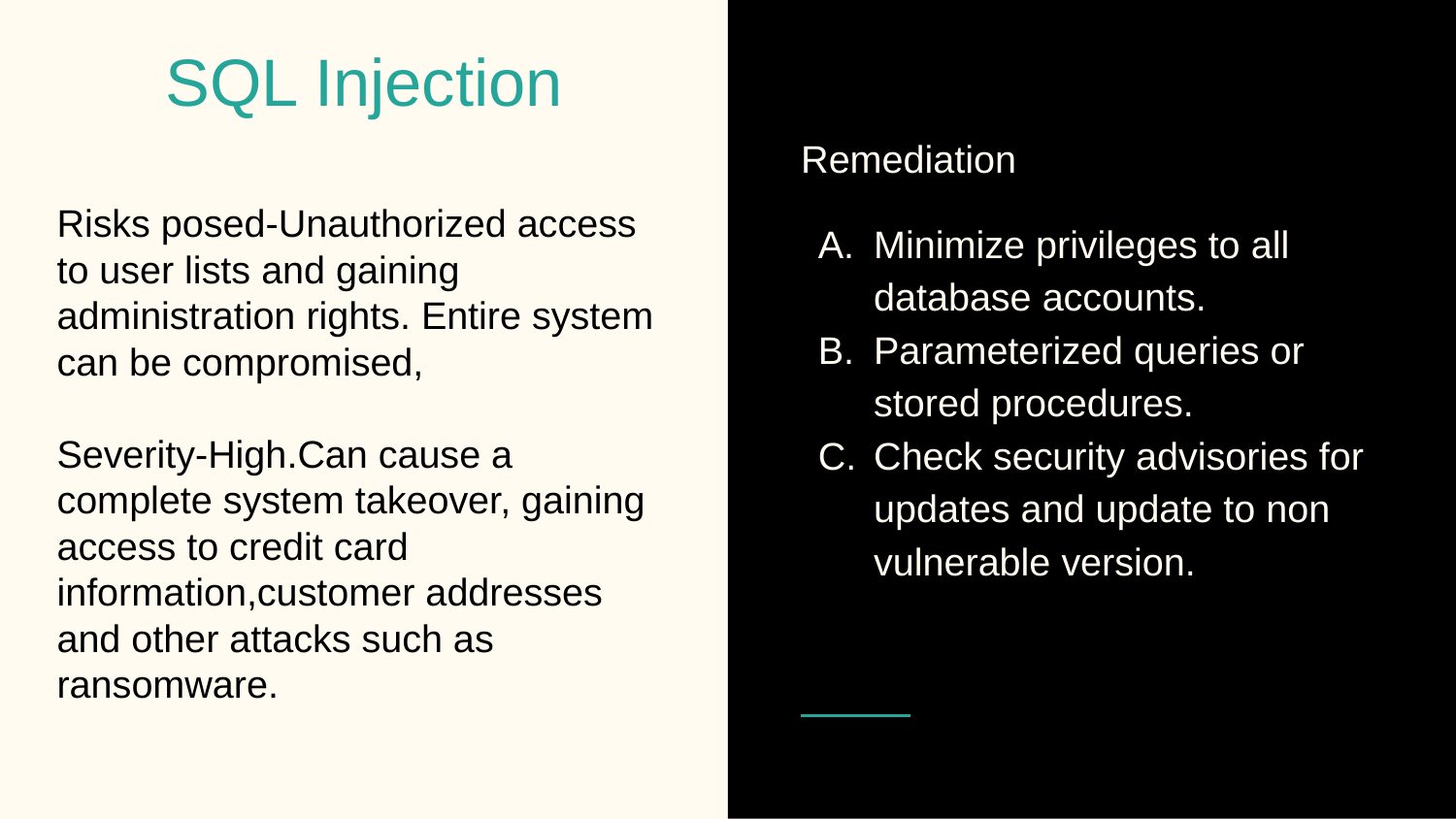

Remediation
Minimize privileges to all database accounts.
Parameterized queries or stored procedures.
Check security advisories for updates and update to non vulnerable version.
# SQL Injection

Risks posed-Unauthorized access to user lists and gaining administration rights. Entire system can be compromised,

Severity-High.Can cause a complete system takeover, gaining access to credit card information,customer addresses and other attacks such as ransomware.